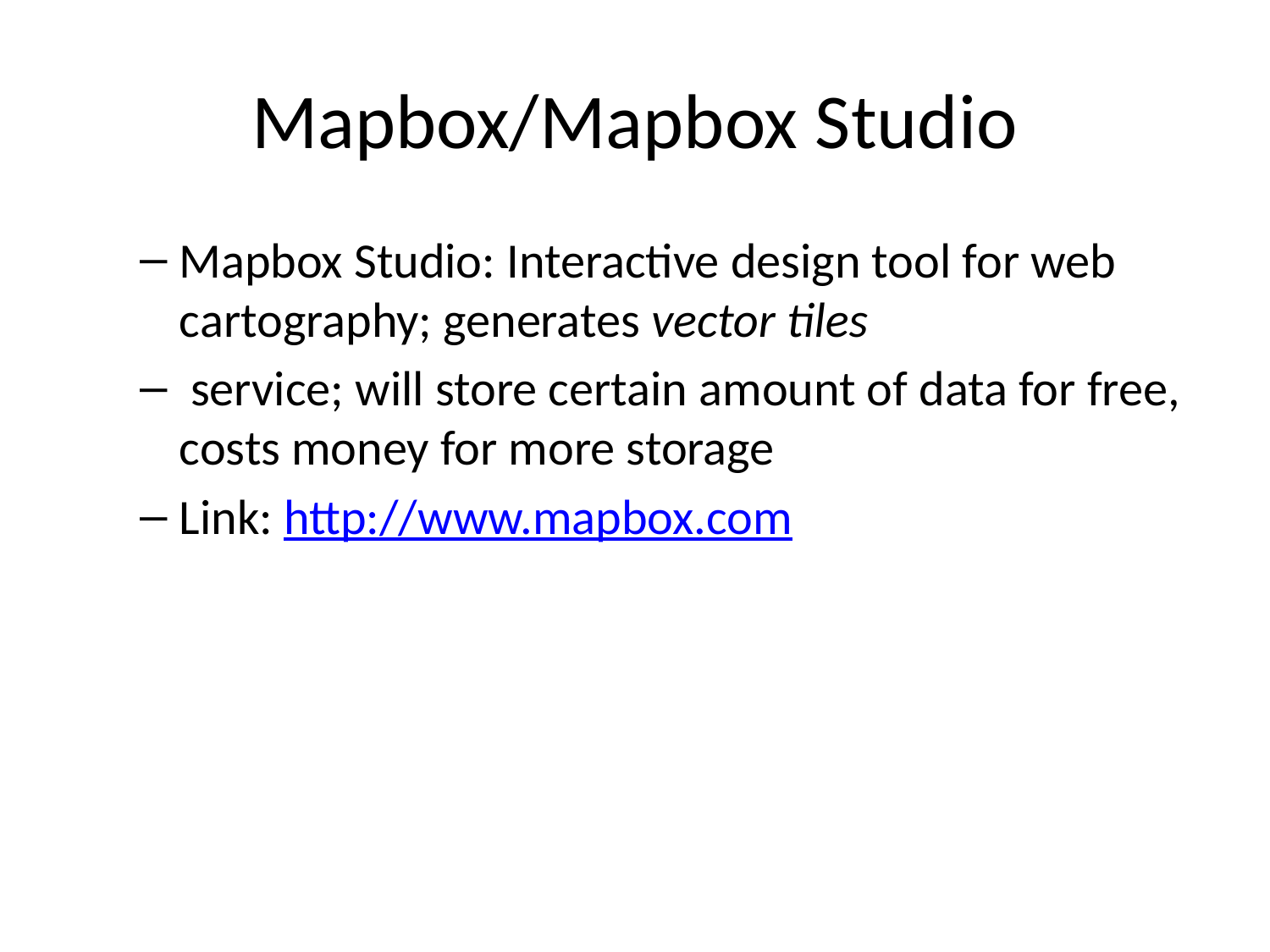

# Mapbox/Mapbox Studio
Mapbox Studio: Interactive design tool for web cartography; generates vector tiles
 service; will store certain amount of data for free, costs money for more storage
Link: http://www.mapbox.com